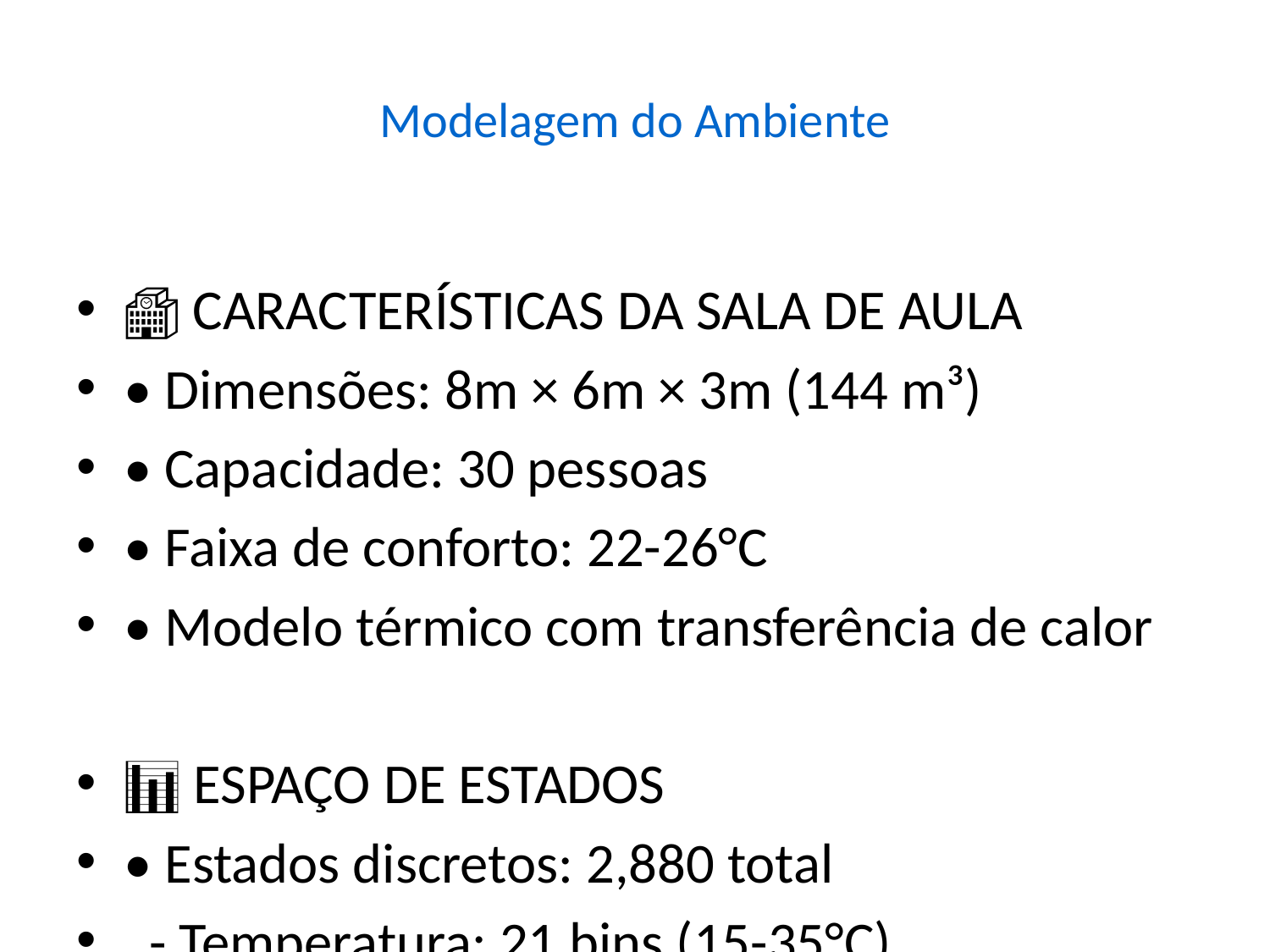

# Modelagem do Ambiente

🏫 CARACTERÍSTICAS DA SALA DE AULA
• Dimensões: 8m × 6m × 3m (144 m³)
• Capacidade: 30 pessoas
• Faixa de conforto: 22-26°C
• Modelo térmico com transferência de calor

📊 ESPAÇO DE ESTADOS
• Estados discretos: 2,880 total
  - Temperatura: 21 bins (15-35°C)
  - Ocupação: 6 bins (0-30 pessoas)
  - Hora: 20 bins (0-24h)
• Ações: 4 níveis (OFF, LOW, MEDIUM, HIGH)

🌡️ DINÂMICA TÉRMICA
• Ganho de calor: ocupantes + ambiente externo
• Refrigeração: potência do ar-condicionado
• Transferência: coeficiente de transferência de calor
• Massa térmica: capacidade da sala

⏰ VARIAÇÕES TEMPORAIS
• Temperatura externa: variação diária
• Ocupação: mudanças aleatórias
• Horário: impacto no comportamento